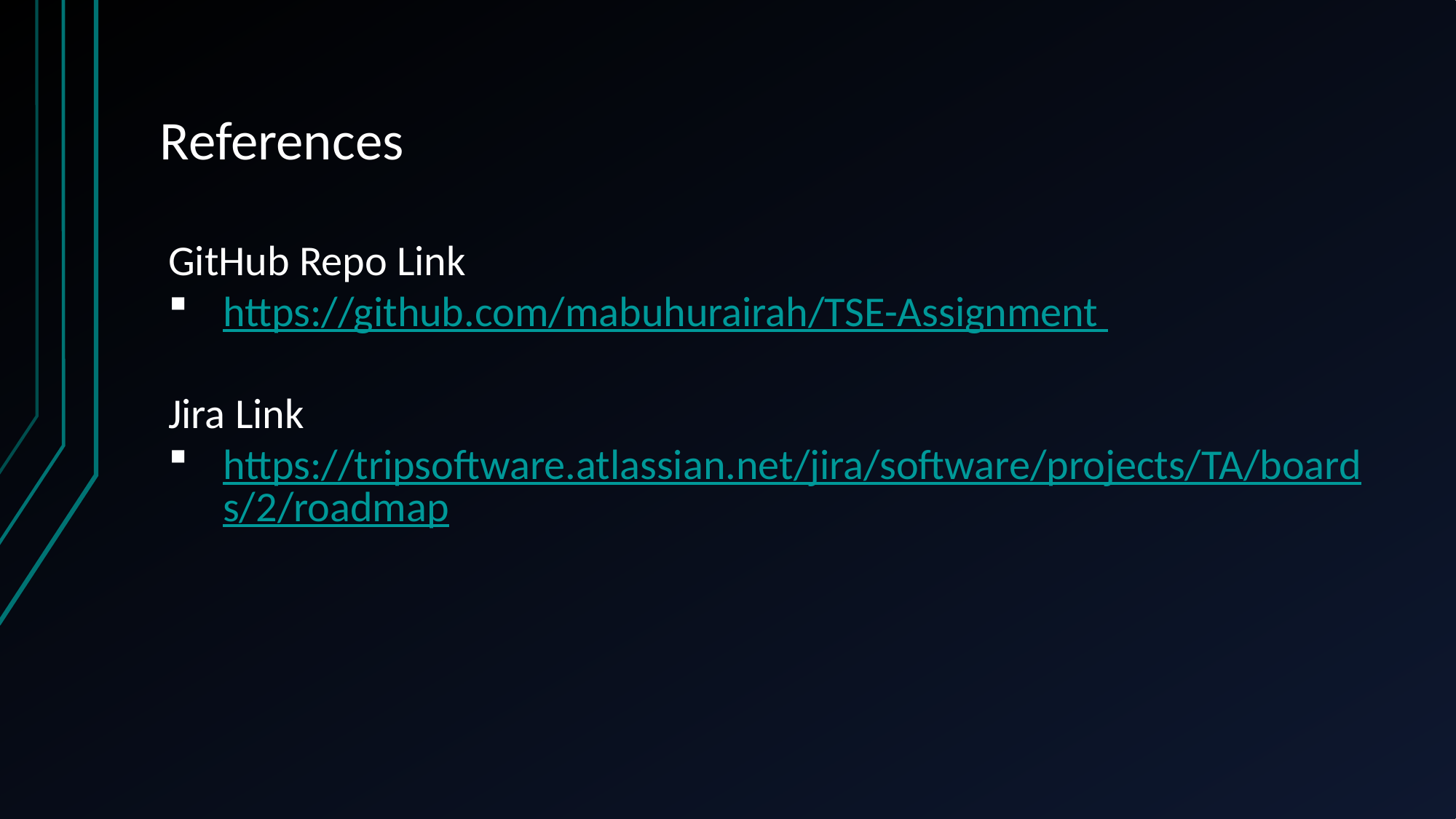

# References
GitHub Repo Link
https://github.com/mabuhurairah/TSE-Assignment

Jira Link
https://tripsoftware.atlassian.net/jira/software/projects/TA/boards/2/roadmap